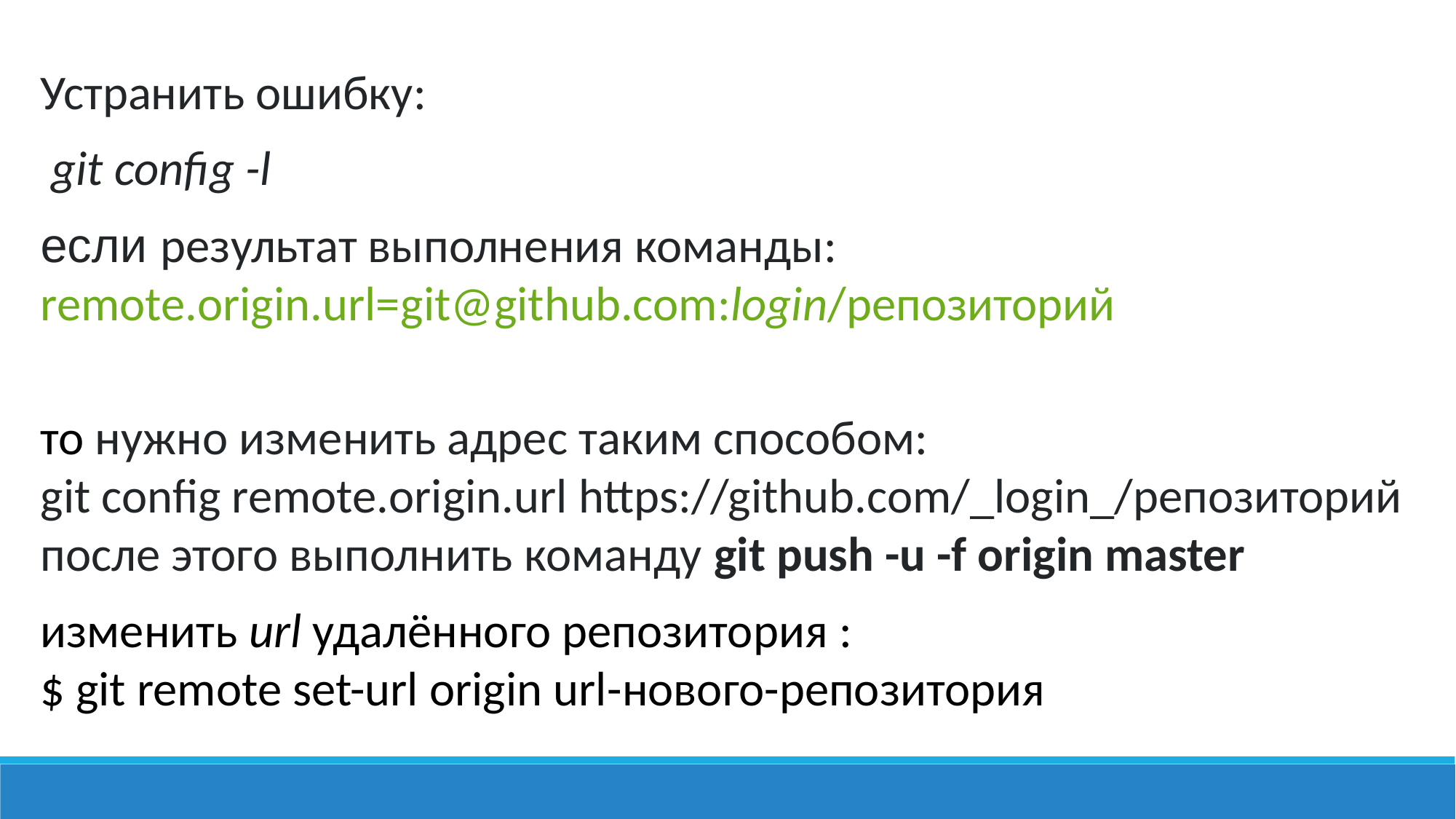

Устранить ошибку:
 git config -l
если результат выполнения команды:
remote.origin.url=git@github.com:login/репозиторий
то нужно изменить адрес таким способом:
git config remote.origin.url https://github.com/_login_/репозиторий
после этого выполнить команду git push -u -f origin master
изменить url удалённого репозитория :
$ git remote set-url origin url-нового-репозитория